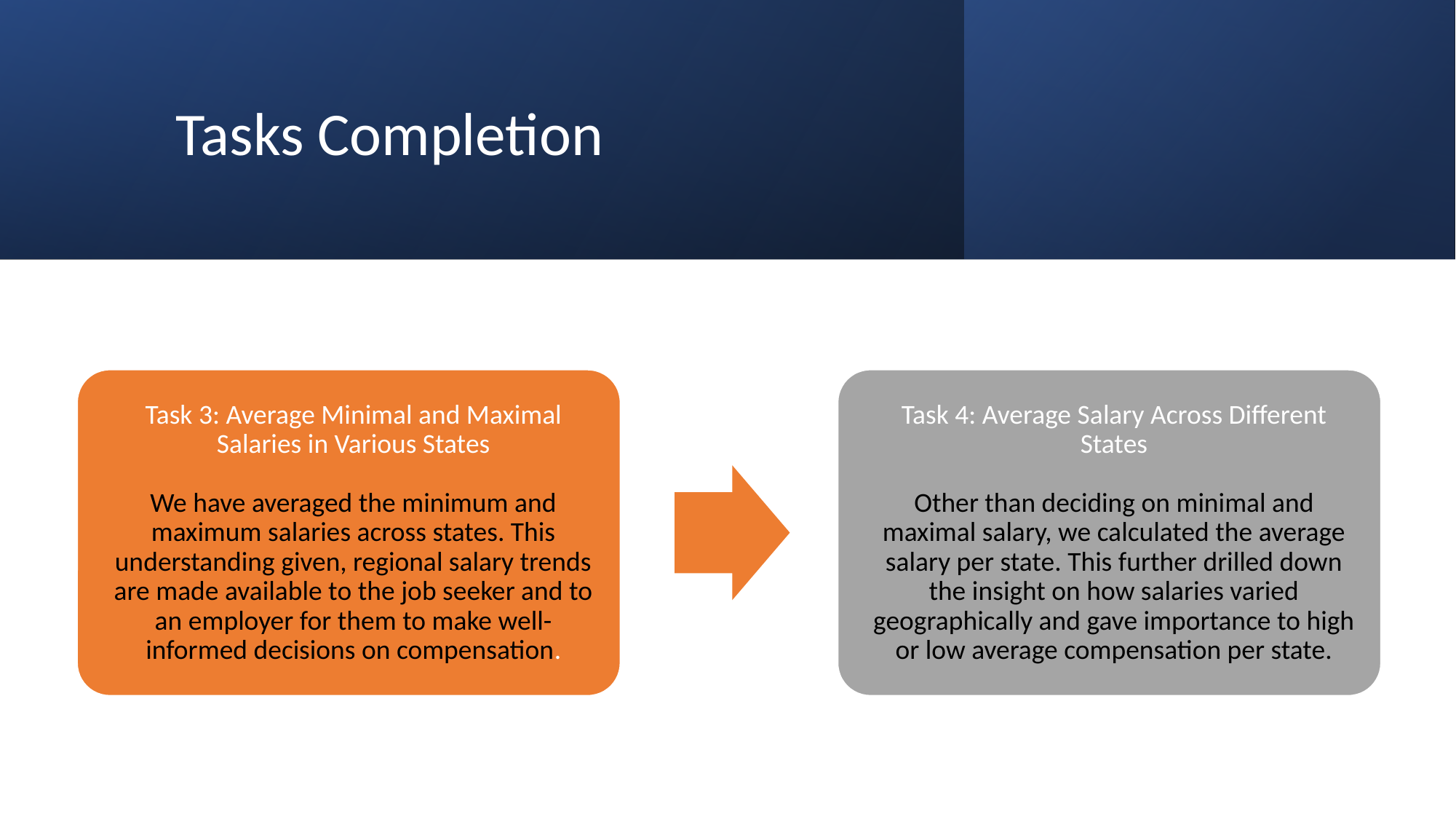

# Tasks Completion
Task 3: Average Minimal and Maximal Salaries in Various States
We have averaged the minimum and maximum salaries across states. This understanding given, regional salary trends are made available to the job seeker and to an employer for them to make well-informed decisions on compensation.

Task 4: Average Salary Across Different States
Other than deciding on minimal and maximal salary, we calculated the average salary per state. This further drilled down the insight on how salaries varied geographically and gave importance to high or low average compensation per state.